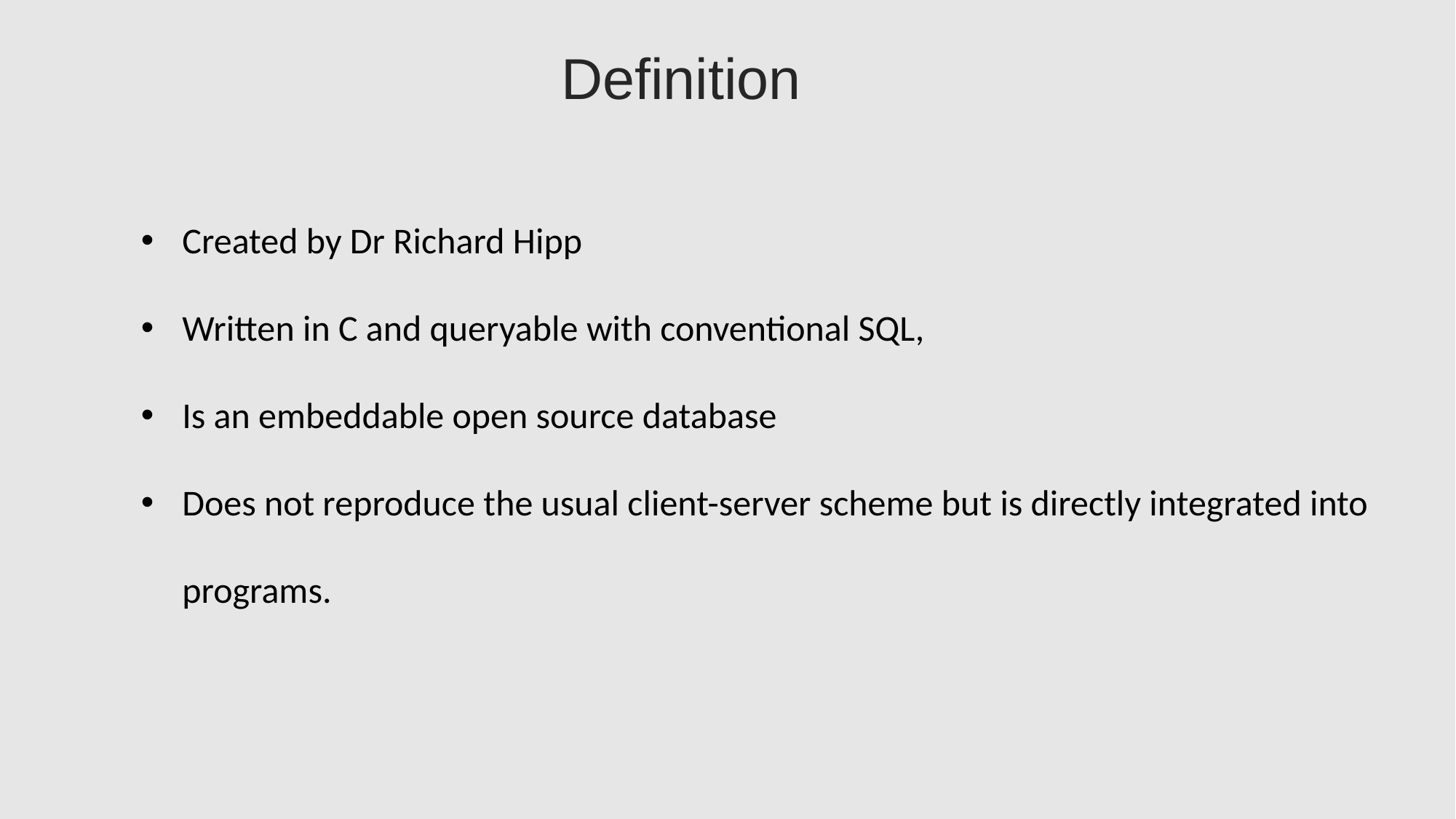

Definition
Created by Dr Richard Hipp
Written in C and queryable with conventional SQL,
Is an embeddable open source database
Does not reproduce the usual client-server scheme but is directly integrated into programs.